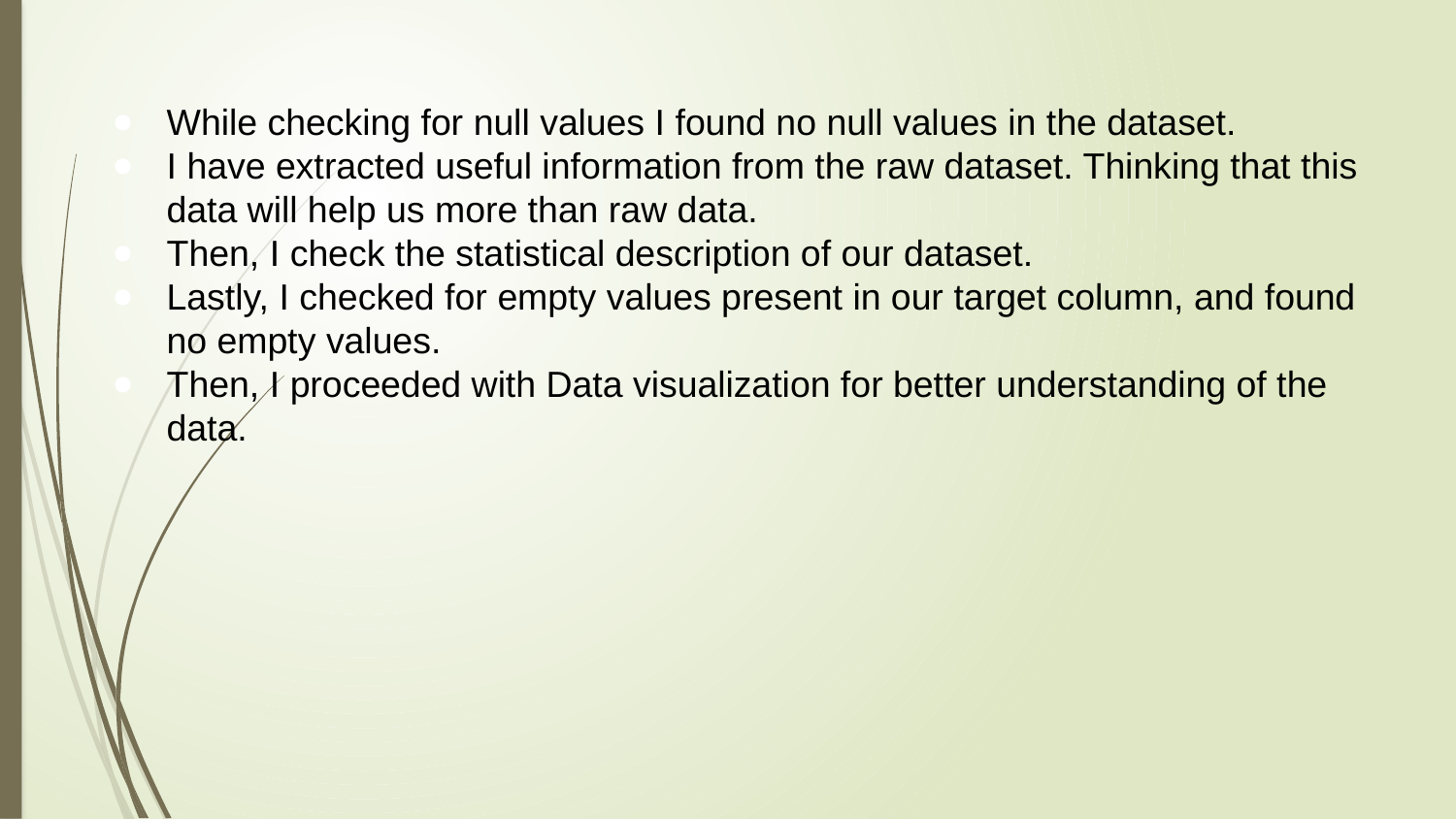

# While checking for null values I found no null values in the dataset.
I have extracted useful information from the raw dataset. Thinking that this data will help us more than raw data.
Then, I check the statistical description of our dataset.
Lastly, I checked for empty values present in our target column, and found no empty values.
Then, I proceeded with Data visualization for better understanding of the data.